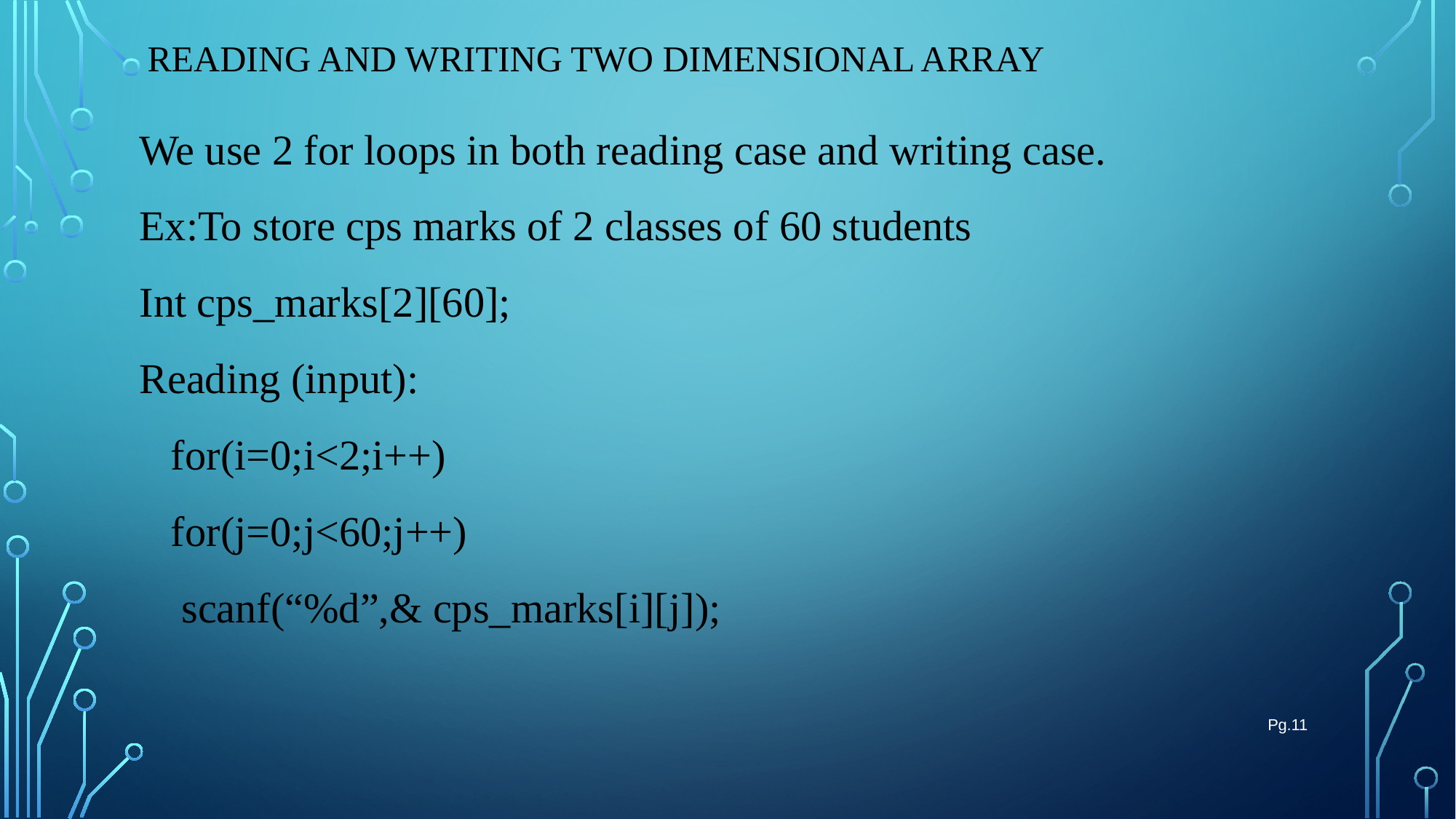

# Reading and writing TWO dimensional array
We use 2 for loops in both reading case and writing case.
Ex:To store cps marks of 2 classes of 60 students
Int cps_marks[2][60];
Reading (input):
   for(i=0;i<2;i++)
   for(j=0;j<60;j++)
    scanf(“%d”,& cps_marks[i][j]);

Pg.11